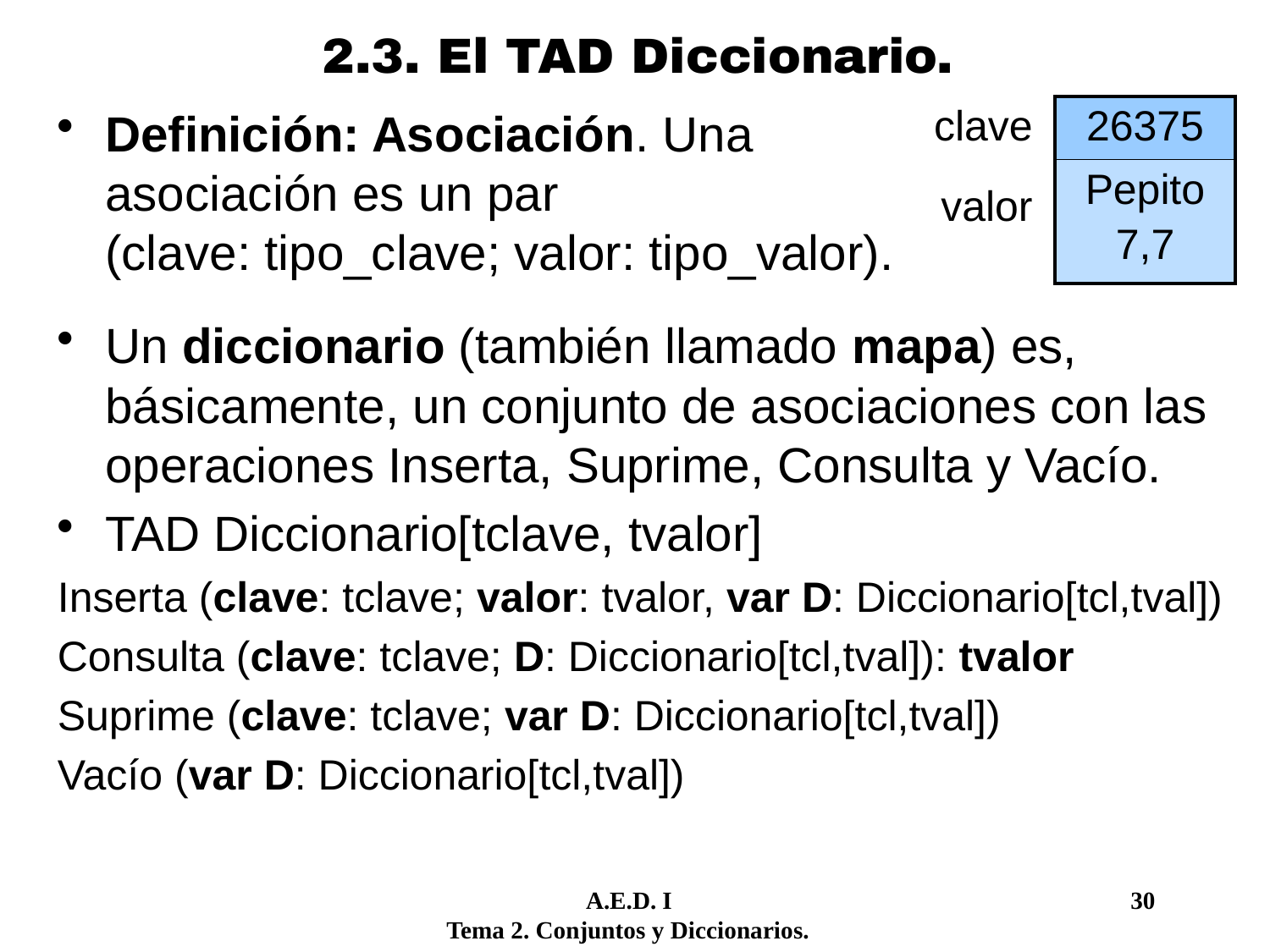

2.3. El TAD Diccionario.
clave
Definición: Asociación. Una
asociación es un par
(clave: tipo_clave; valor: tipo_valor).

Un diccionario (también llamado mapa) es, básicamente, un conjunto de asociaciones con las operaciones Inserta, Suprime, Consulta y Vacío.
TAD Diccionario[tclave, tvalor]
Inserta (clave: tclave; valor: tvalor, var D: Diccionario[tcl,tval])
Consulta (clave: tclave; D: Diccionario[tcl,tval]): tvalor
Suprime (clave: tclave; var D: Diccionario[tcl,tval])
Vacío (var D: Diccionario[tcl,tval])
| 26375 |
| --- |
| Pepito 7,7 |
valor
	  A.E.D. I				        30
Tema 2. Conjuntos y Diccionarios.